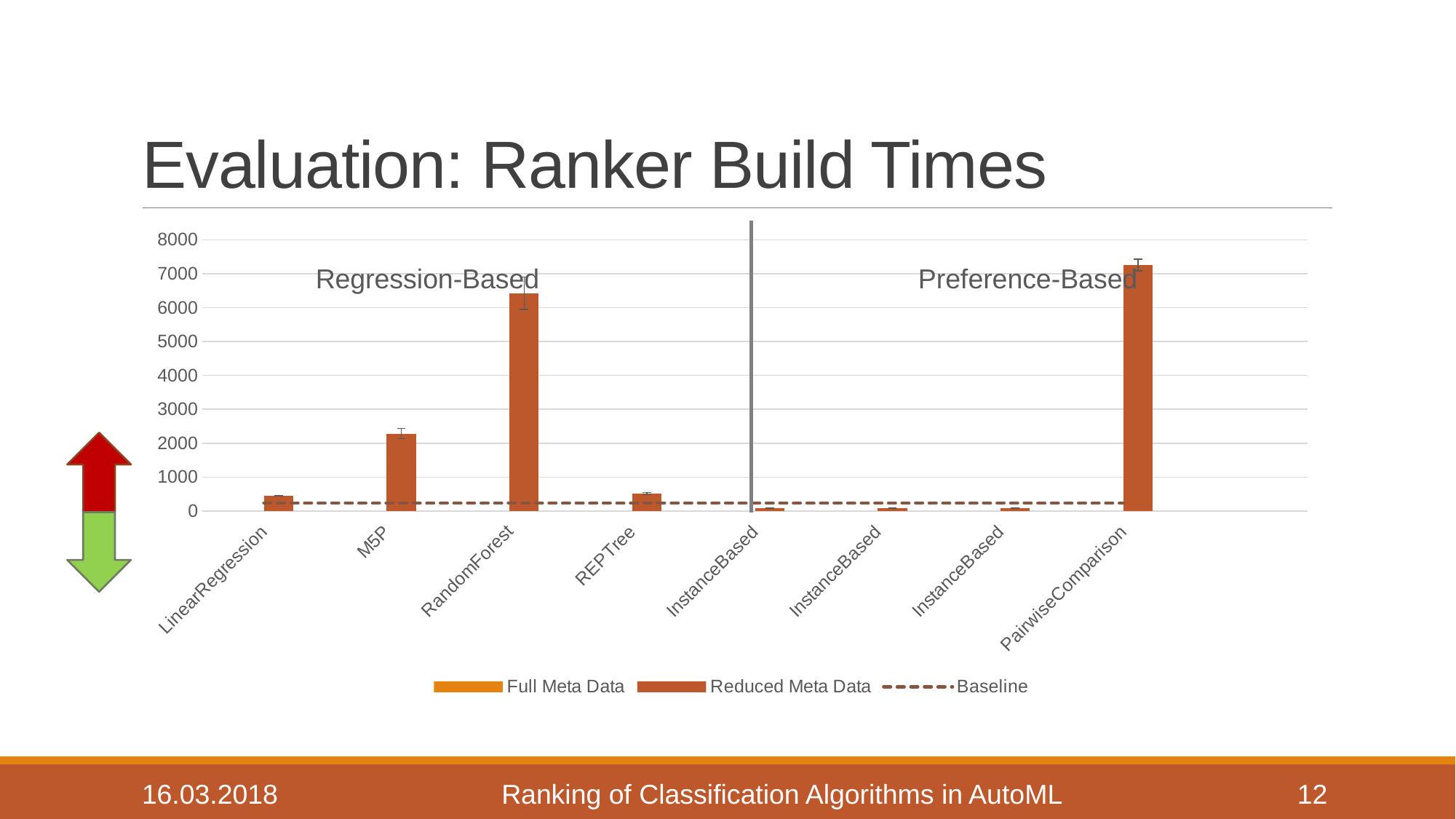

# Evaluation: Ranker Build Times

### Chart

| Category | Full Meta Data | Reduced Meta Data | Baseline |
|---|---|---|---|
| LinearRegression | 1621.0 | 446.0 | 230.0 |
| M5P | 3329.0 | 2282.0 | 230.0 |
| RandomForest | 6917.0 | 6419.0 | 230.0 |
| REPTree | 626.0 | 509.0 | 230.0 |
| InstanceBased | 82.0 | 77.0 | 230.0 |
| InstanceBased | 84.0 | 79.0 | 230.0 |
| InstanceBased | 82.0 | 77.0 | 230.0 |
| PairwiseComparison | 9096.0 | 7253.0 | 230.0 |
Regression-Based
Preference-Based

16.03.2018
Ranking of Classification Algorithms in AutoML
12